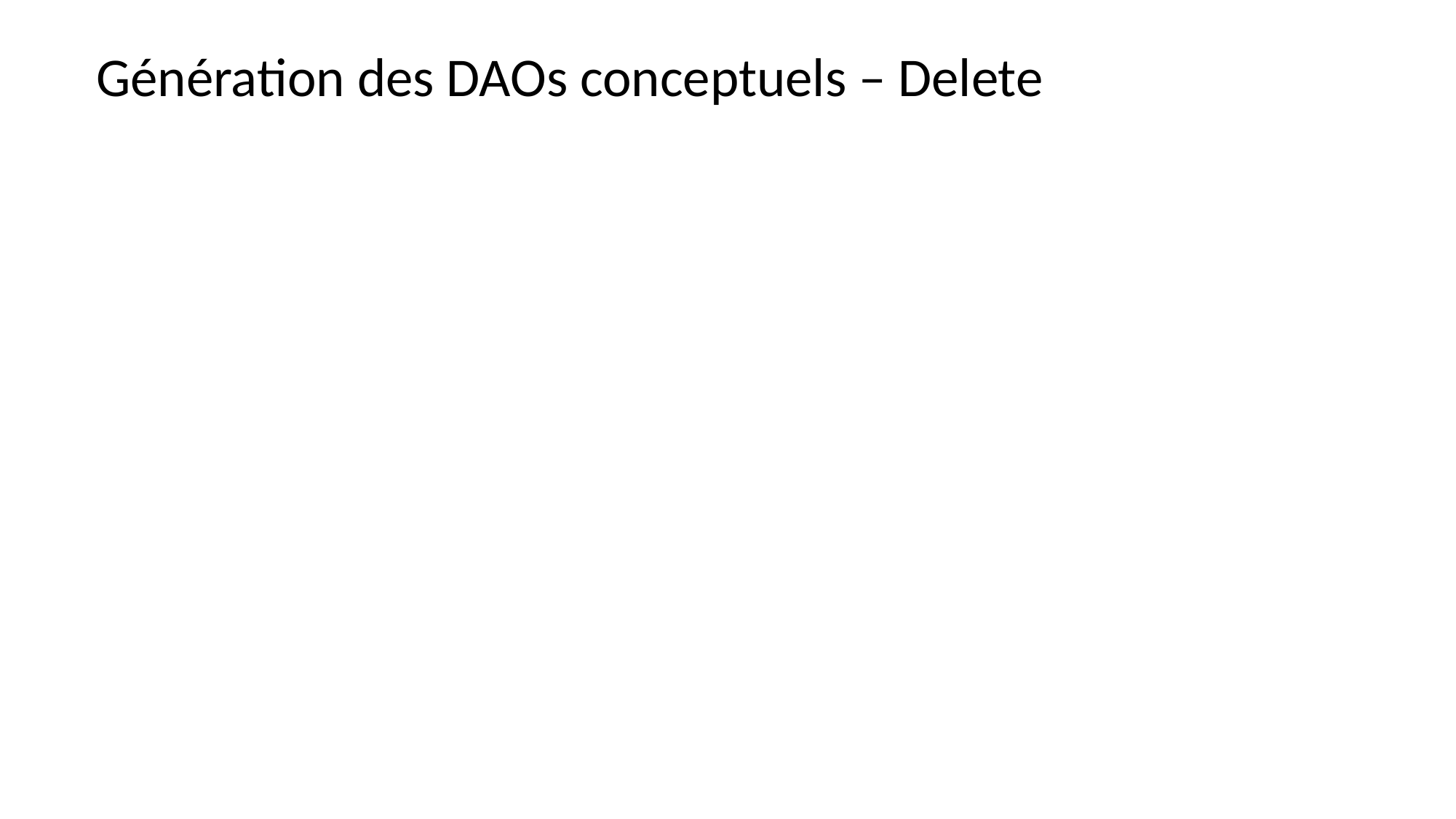

# Génération des DAOs conceptuels – Delete